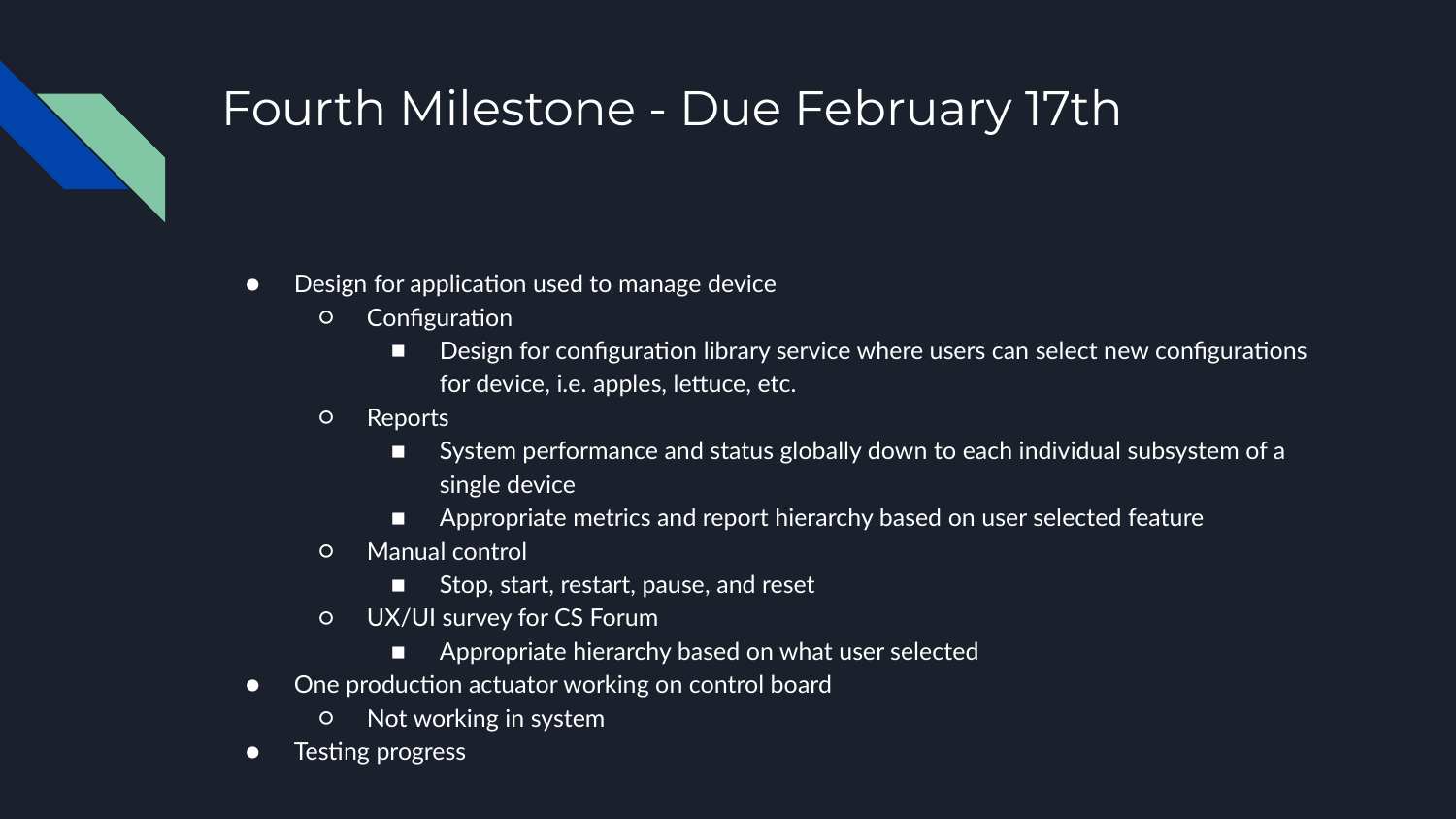

# Fourth Milestone - Due February 17th
Design for application used to manage device
Configuration
Design for configuration library service where users can select new configurations for device, i.e. apples, lettuce, etc.
Reports
System performance and status globally down to each individual subsystem of a single device
Appropriate metrics and report hierarchy based on user selected feature
Manual control
Stop, start, restart, pause, and reset
UX/UI survey for CS Forum
Appropriate hierarchy based on what user selected
One production actuator working on control board
Not working in system
Testing progress